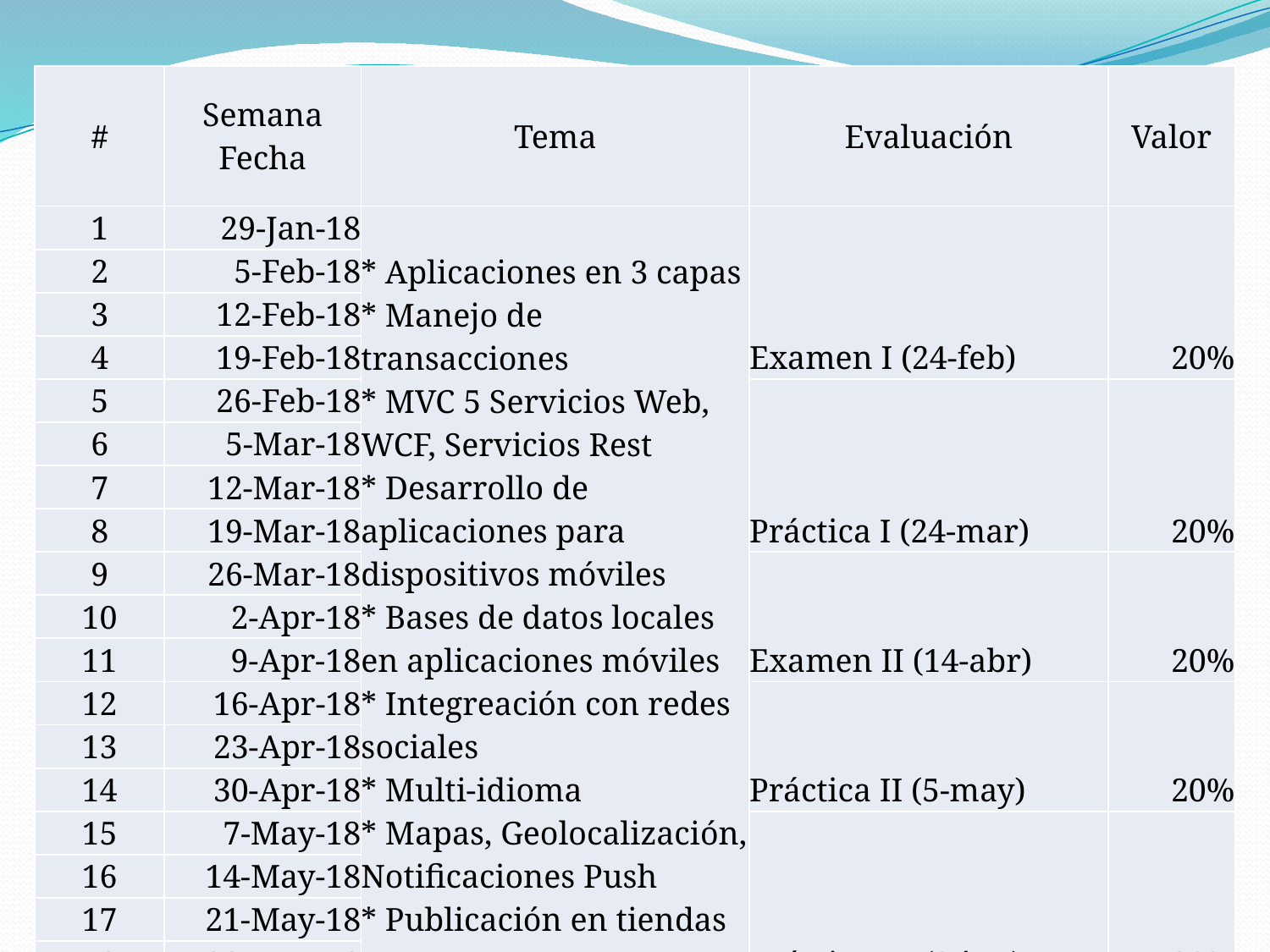

| # | Semana Fecha | Tema | Evaluación | Valor |
| --- | --- | --- | --- | --- |
| 1 | 29-Jan-18 | \* Aplicaciones en 3 capas \* Manejo de transacciones \* MVC 5 Servicios Web, WCF, Servicios Rest \* Desarrollo de aplicaciones para dispositivos móviles \* Bases de datos locales en aplicaciones móviles \* Integreación con redes sociales \* Multi-idioma \* Mapas, Geolocalización, Notificaciones Push \* Publicación en tiendas | Examen I (24-feb) | 20% |
| 2 | 5-Feb-18 |  |  |  |
| 3 | 12-Feb-18 |  |  |  |
| 4 | 19-Feb-18 |  |  |  |
| 5 | 26-Feb-18 |  | Práctica I (24-mar) | 20% |
| 6 | 5-Mar-18 |  |  |  |
| 7 | 12-Mar-18 |  |  |  |
| 8 | 19-Mar-18 |  |  |  |
| 9 | 26-Mar-18 |  | Examen II (14-abr) | 20% |
| 10 | 2-Apr-18 |  |  |  |
| 11 | 9-Apr-18 |  |  |  |
| 12 | 16-Apr-18 |  | Práctica II (5-may) | 20% |
| 13 | 23-Apr-18 |  |  |  |
| 14 | 30-Apr-18 |  |  |  |
| 15 | 7-May-18 |  | Práctica III (2-jun) | 20% |
| 16 | 14-May-18 |  |  |  |
| 17 | 21-May-18 |  |  |  |
| 18 | 28-May-18 |  |  |  |